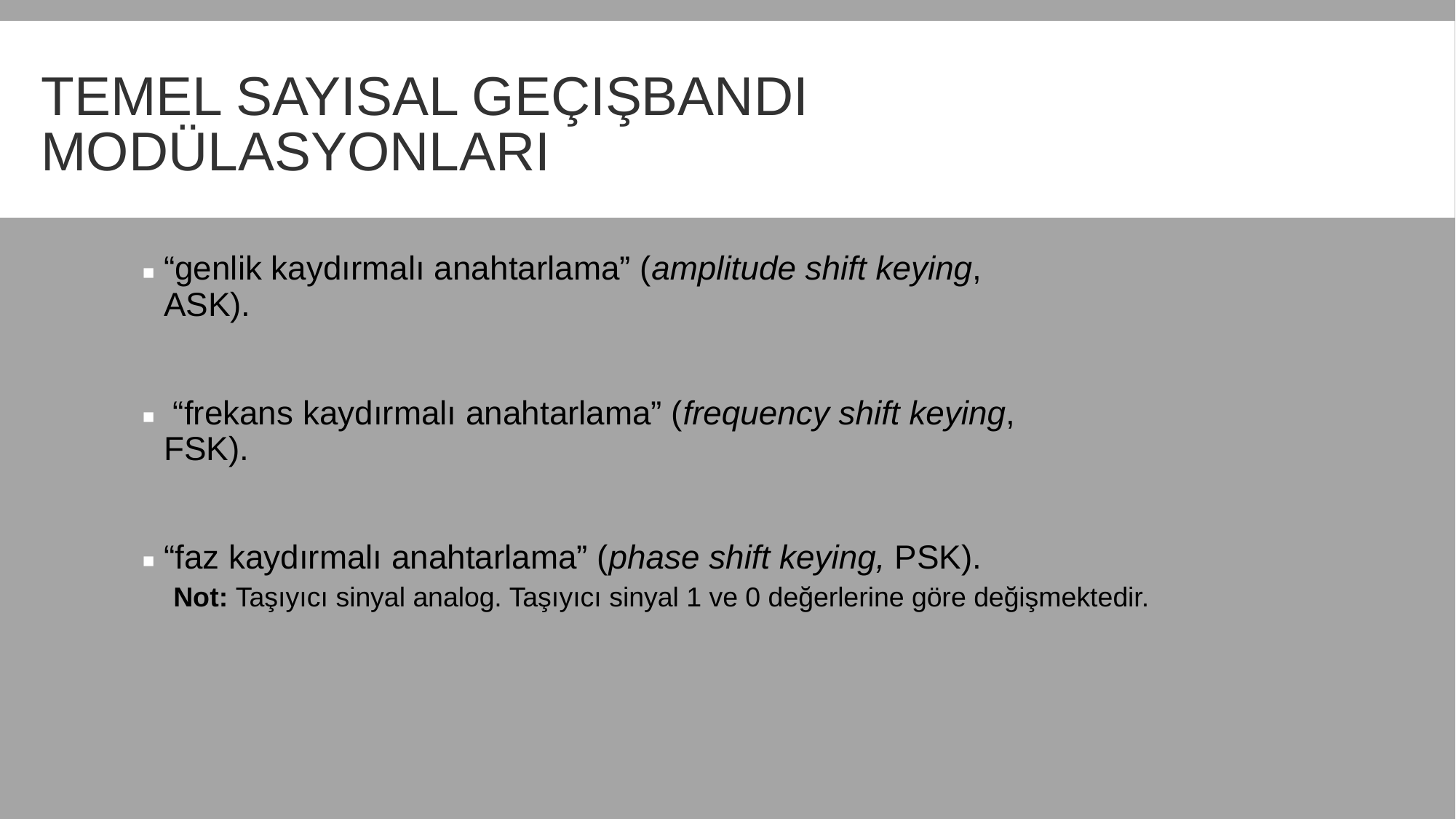

# TEMEL SAYISAL GEÇIŞBANDI MODÜLASYONLARI
“genlik kaydırmalı anahtarlama” (amplitude shift keying, ASK).

 “frekans kaydırmalı anahtarlama” (frequency shift keying, FSK).

“faz kaydırmalı anahtarlama” (phase shift keying, PSK).
Not: Taşıyıcı sinyal analog. Taşıyıcı sinyal 1 ve 0 değerlerine göre değişmektedir.